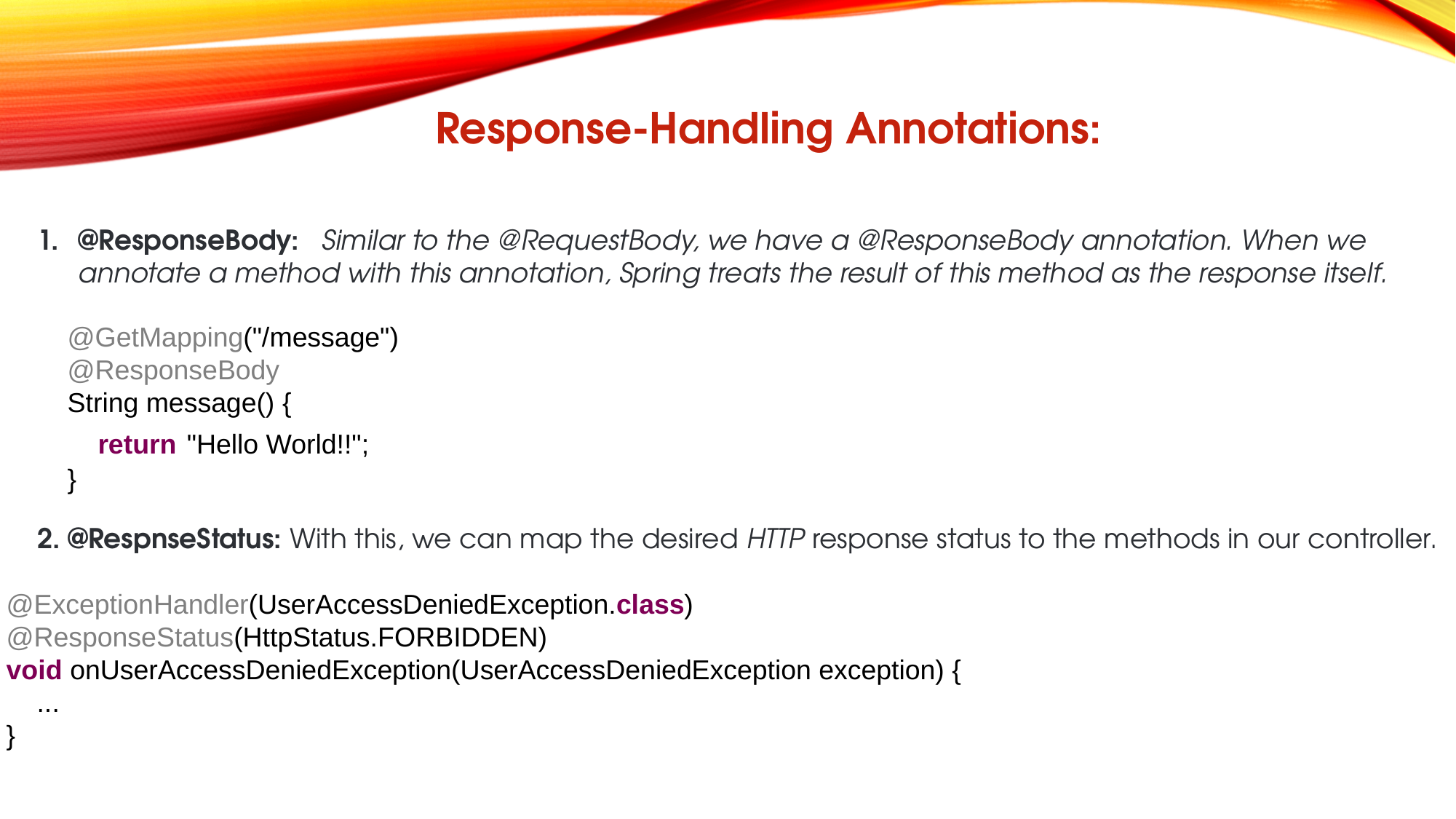

Response-Handling Annotations:
@ResponseBody:   Similar to the @RequestBody, we have a @ResponseBody annotation. When we annotate a method with this annotation, Spring treats the result of this method as the response itself.

@GetMapping("/message")
@ResponseBody
String message() {
    return "Hello World!!";
}
2. @RespnseStatus: With this, we can map the desired HTTP response status to the methods in our controller.
@ExceptionHandler(UserAccessDeniedException.class)
@ResponseStatus(HttpStatus.FORBIDDEN)
void onUserAccessDeniedException(UserAccessDeniedException exception) {
    ...
}